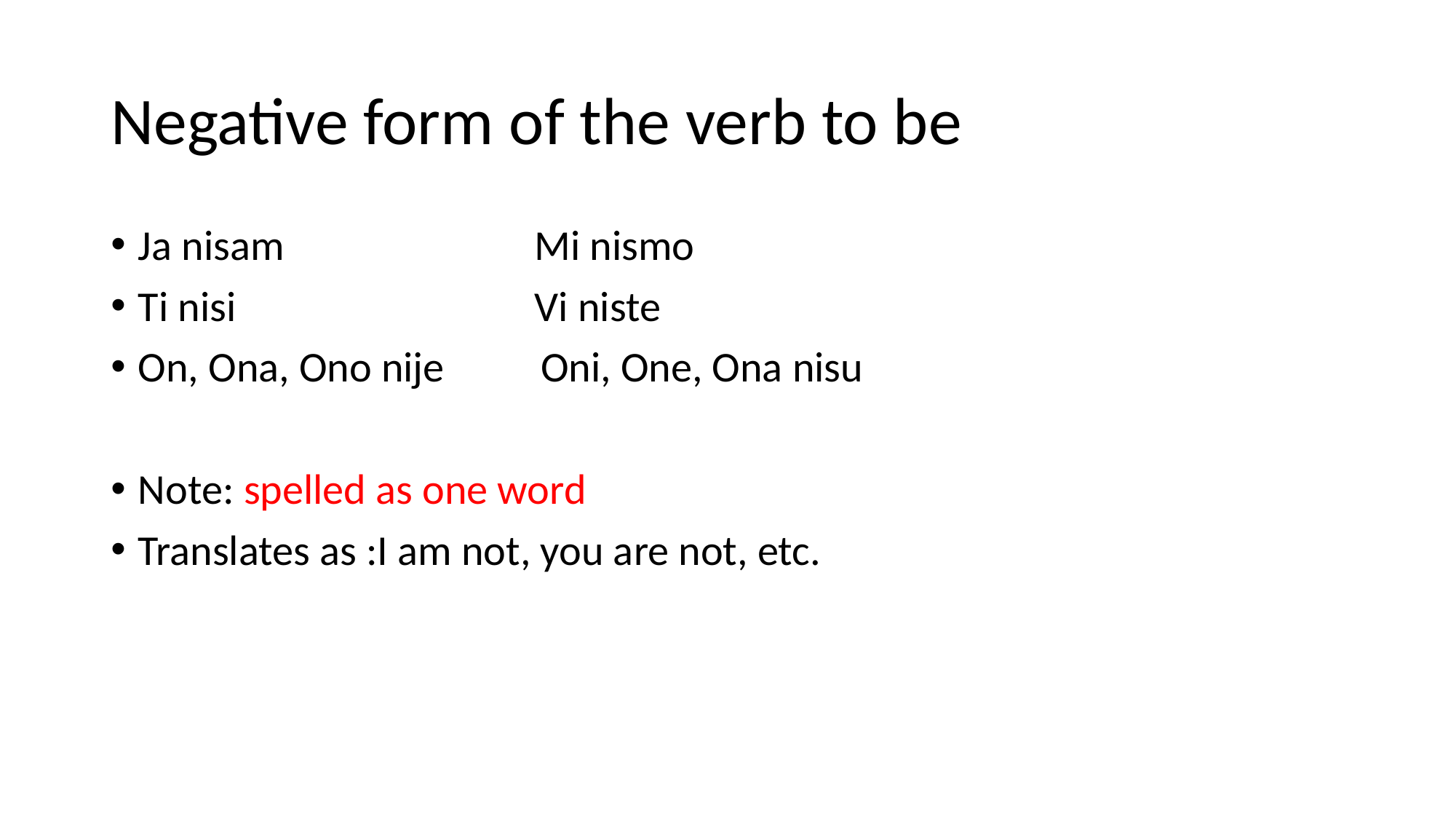

# Negative form of the verb to be
Ja nisam                          Mi nismo
Ti nisi                               Vi niste
On, Ona, Ono nije          Oni, One, Ona nisu

Note: spelled as one word
Translates as :I am not, you are not, etc.